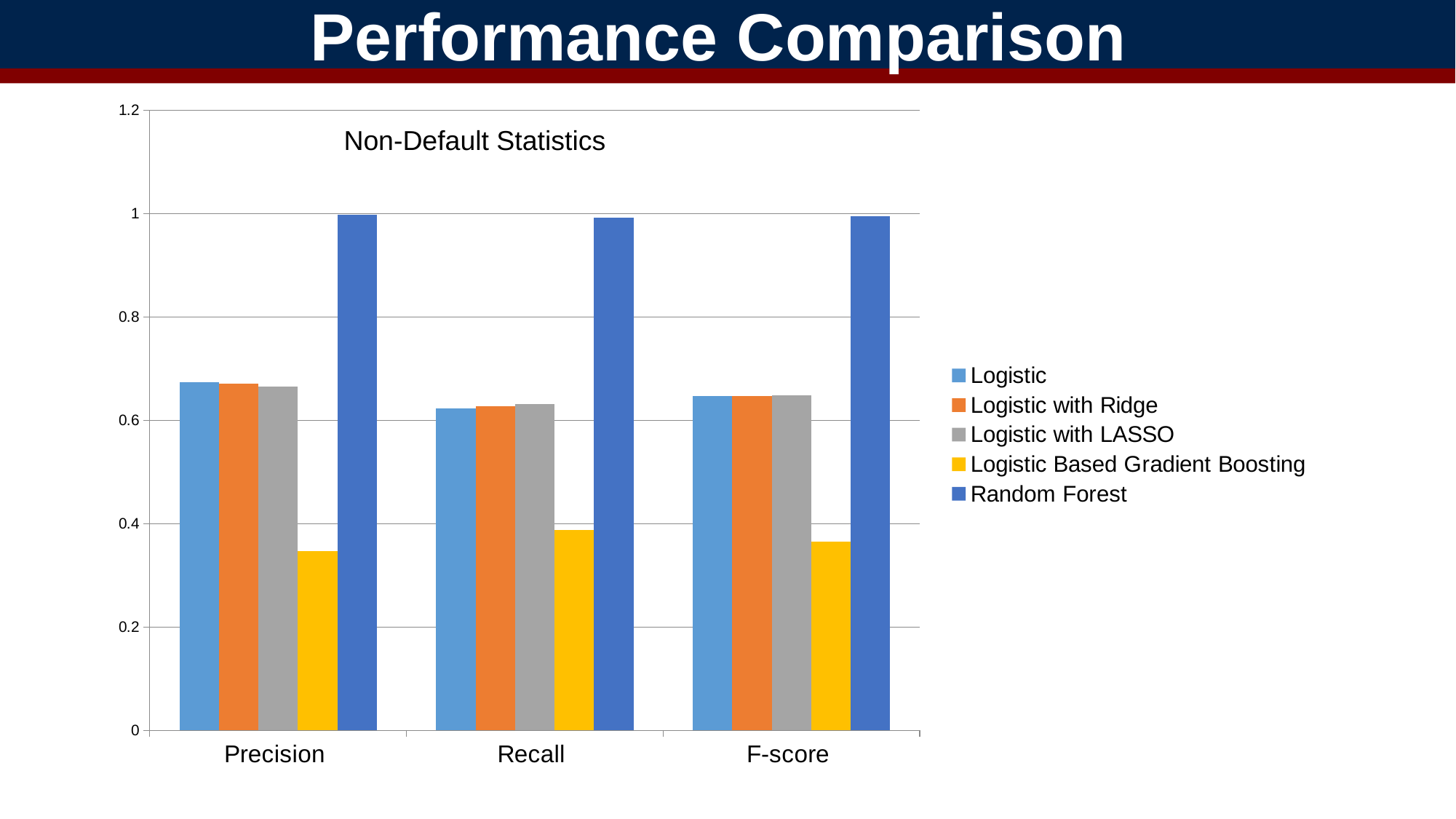

Performance Comparison

### Chart

| Category | Logistic  | Logistic with Ridge  | Logistic with LASSO  | Logistic Based Gradient Boosting   | Random Forest  |
|---|---|---|---|---|---|
| Precision  | 0.6740000000000002 | 0.6710000000000002 | 0.6660000000000001 | 0.34700000000000003 | 0.999 |
| Recall  | 0.6240000000000001 | 0.6270000000000001 | 0.6320000000000001 | 0.38800000000000007 | 0.993 |
| F-score  | 0.6480000000000001 | 0.6480000000000001 | 0.6490000000000001 | 0.3660000000000001 | 0.996 |
Non-Default Statistics